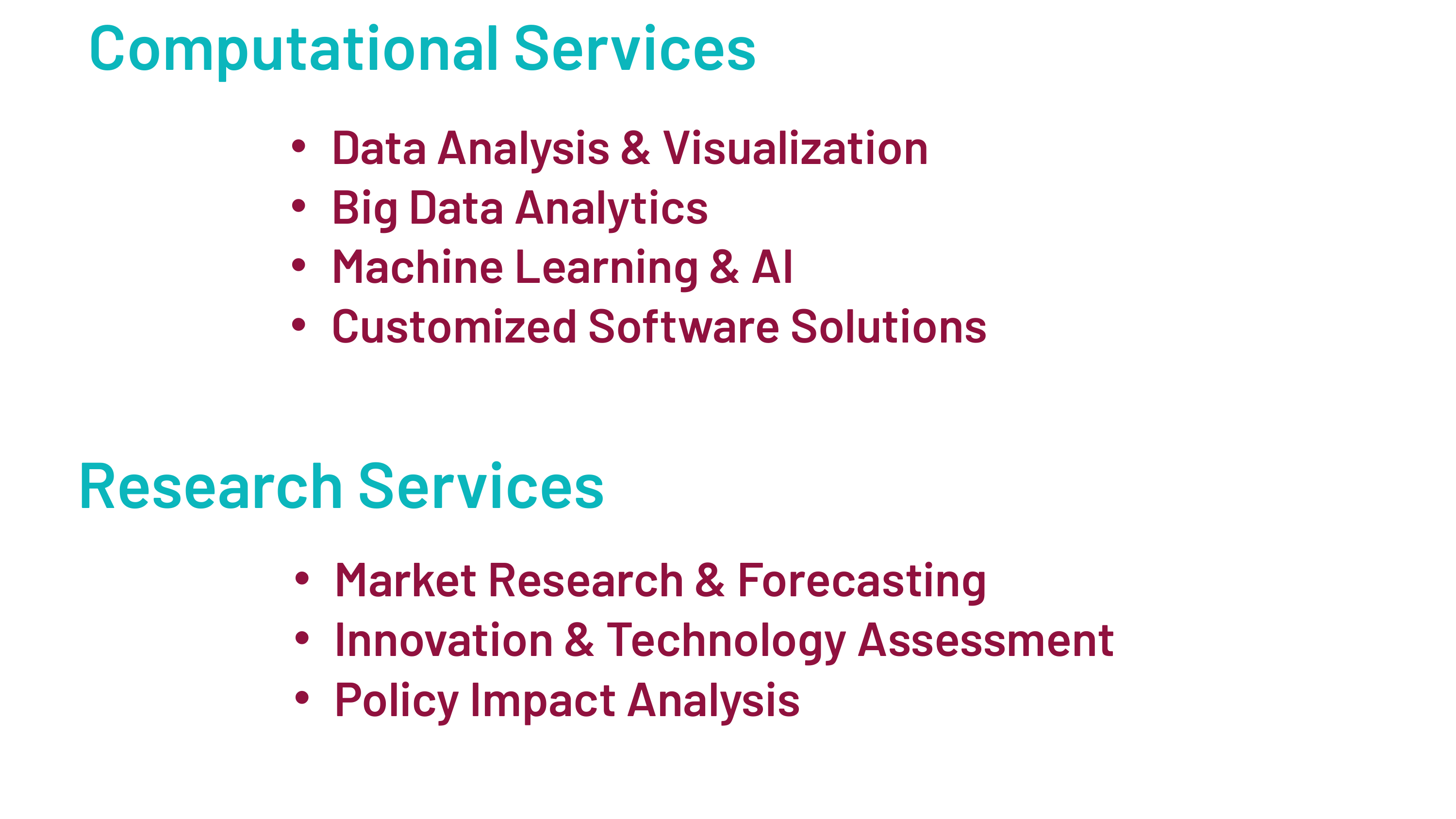

Computational Services
Data Analysis & Visualization
Big Data Analytics
Machine Learning & AI
Customized Software Solutions

Research Services
Market Research & Forecasting
Innovation & Technology Assessment
Policy Impact Analysis